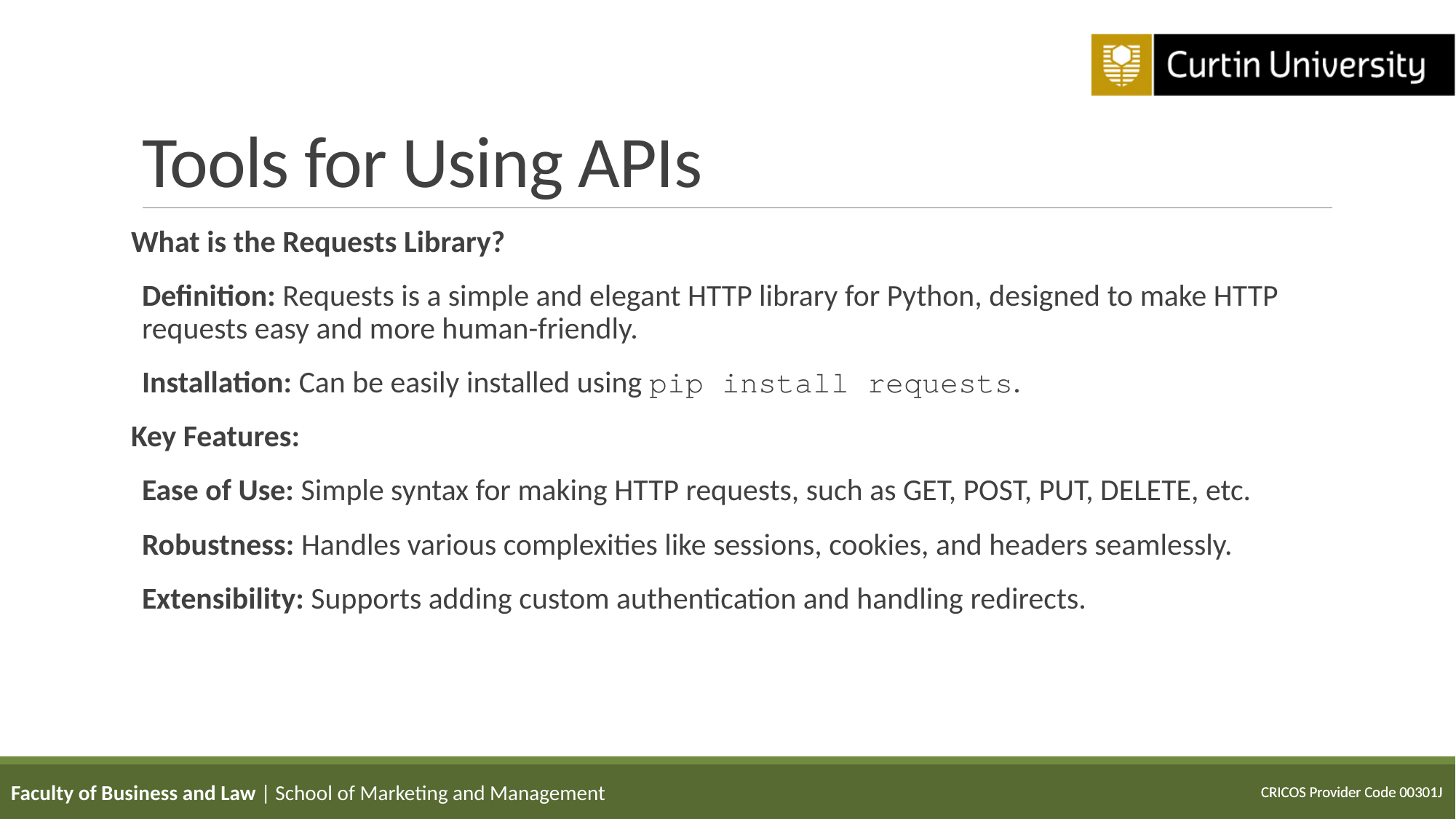

# Tools for Using APIs
What is the Requests Library?
Definition: Requests is a simple and elegant HTTP library for Python, designed to make HTTP requests easy and more human-friendly.
Installation: Can be easily installed using pip install requests.
Key Features:
Ease of Use: Simple syntax for making HTTP requests, such as GET, POST, PUT, DELETE, etc.
Robustness: Handles various complexities like sessions, cookies, and headers seamlessly.
Extensibility: Supports adding custom authentication and handling redirects.
Faculty of Business and Law | School of Marketing and Management